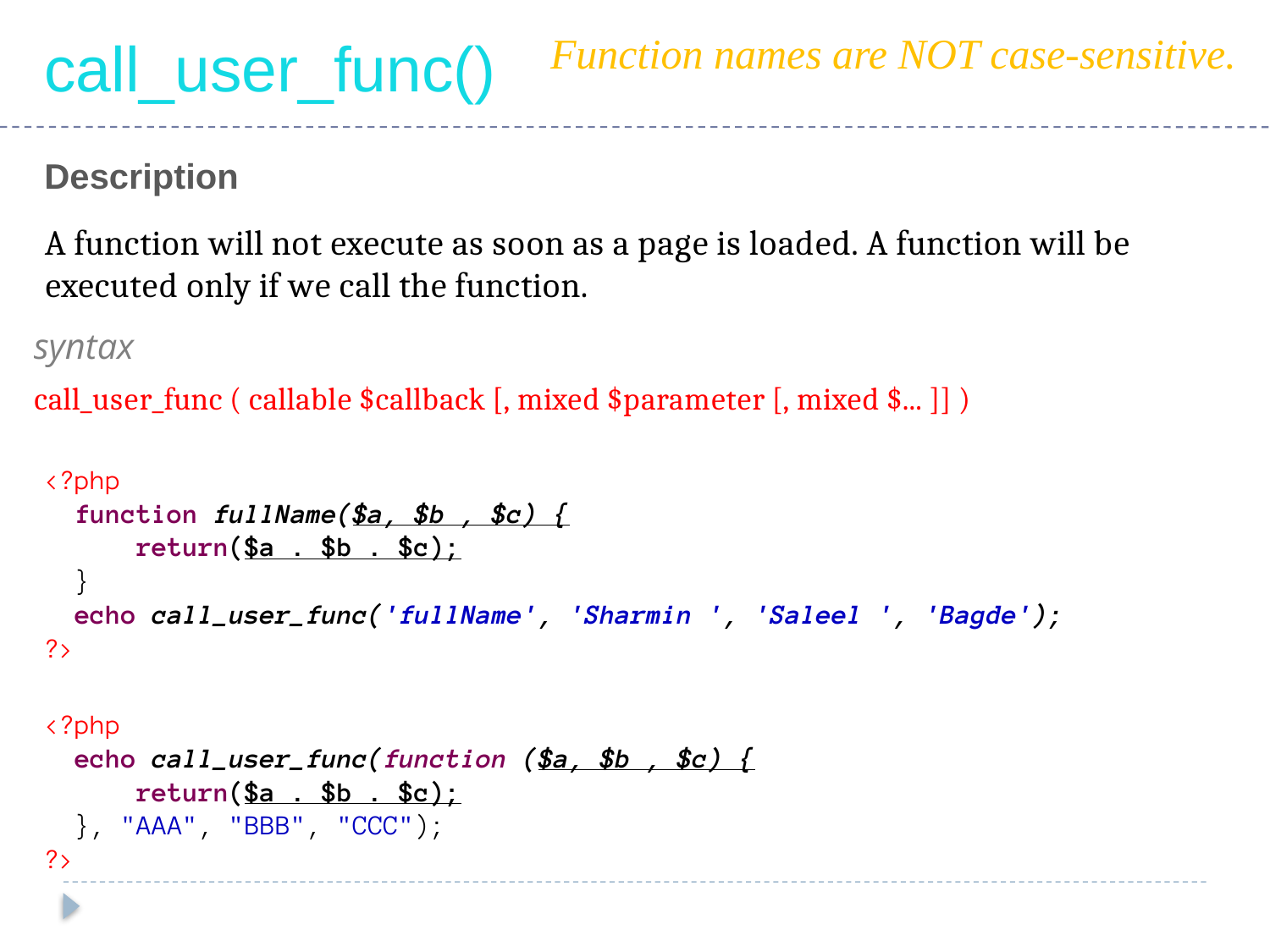

Function names are NOT case-sensitive.
call_user_func()
Description
A function will not execute as soon as a page is loaded. A function will be executed only if we call the function.
syntax
call_user_func ( callable $callback [, mixed $parameter [, mixed $... ]] )
<?php
  function fullName($a, $b , $c) {
      return($a . $b . $c);
  }
  echo call_user_func('fullName', 'Sharmin ', 'Saleel ', 'Bagde');
?>
<?php
  echo call_user_func(function ($a, $b , $c) {
      return($a . $b . $c);
  }, "AAA", "BBB", "CCC");
?>